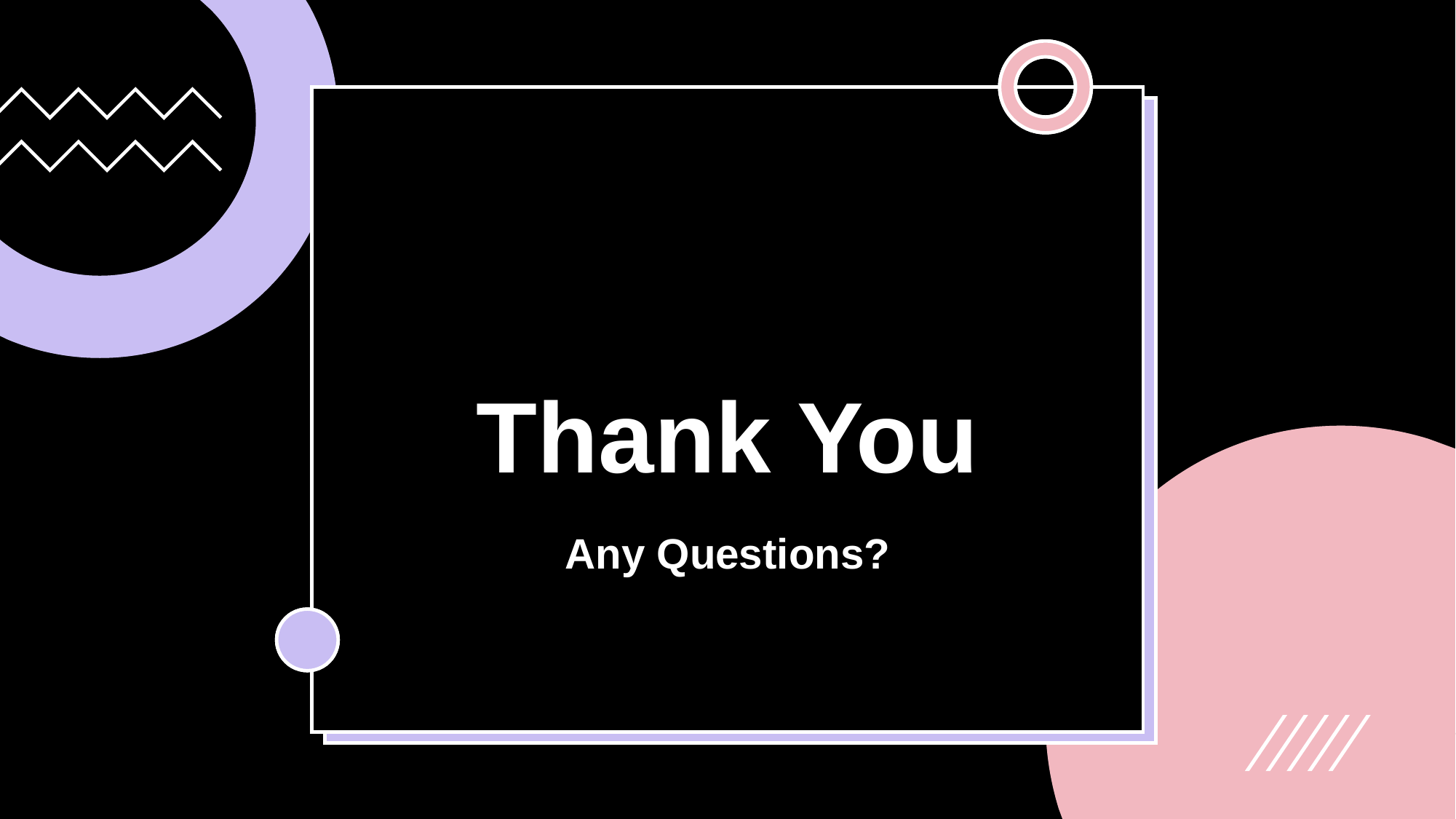

# Thank You
Thank You

Any Questions?
Any Questions?